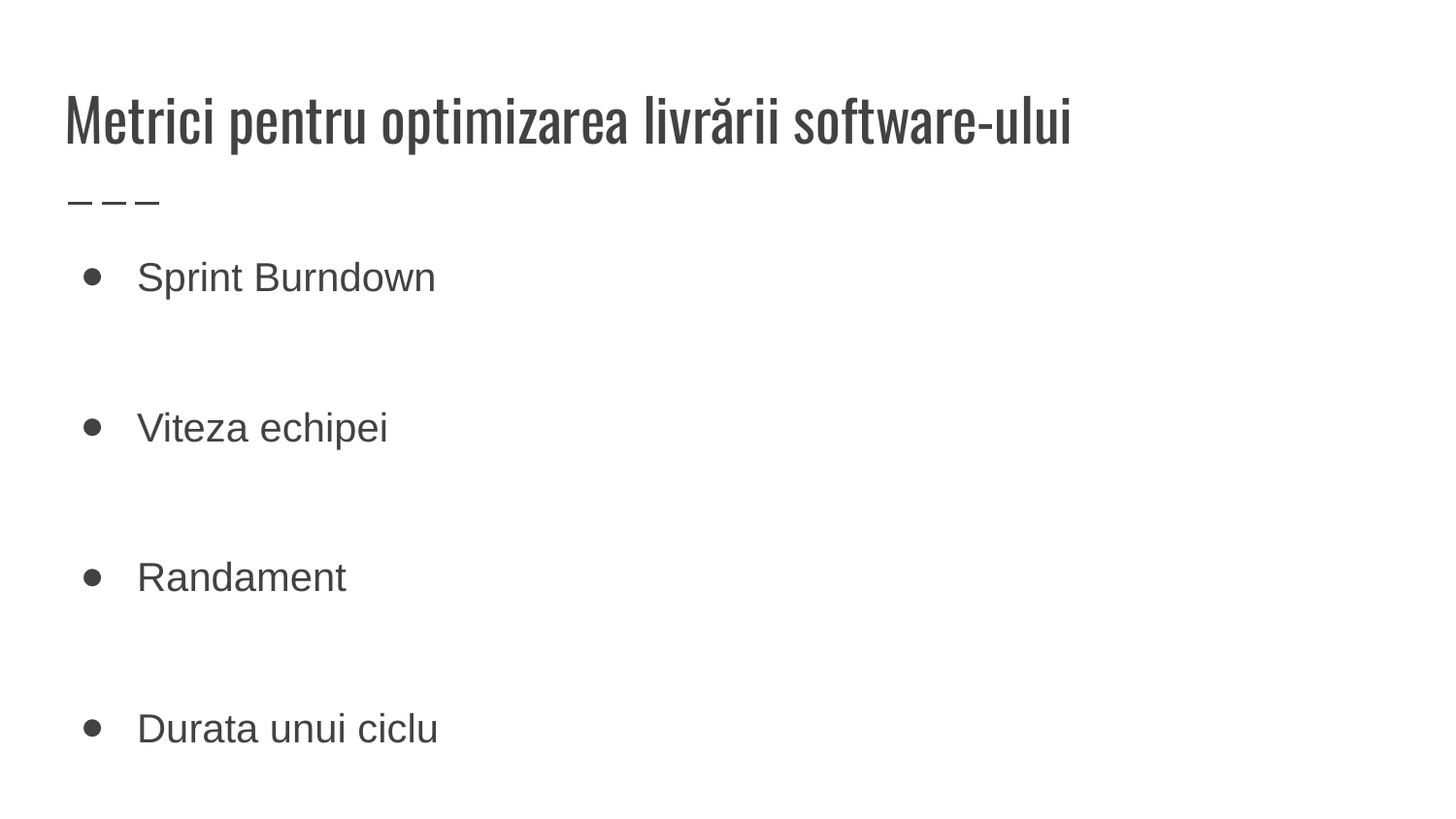

# Metrici pentru optimizarea livrării software-ului
Sprint Burndown

Viteza echipei

Randament

Durata unui ciclu